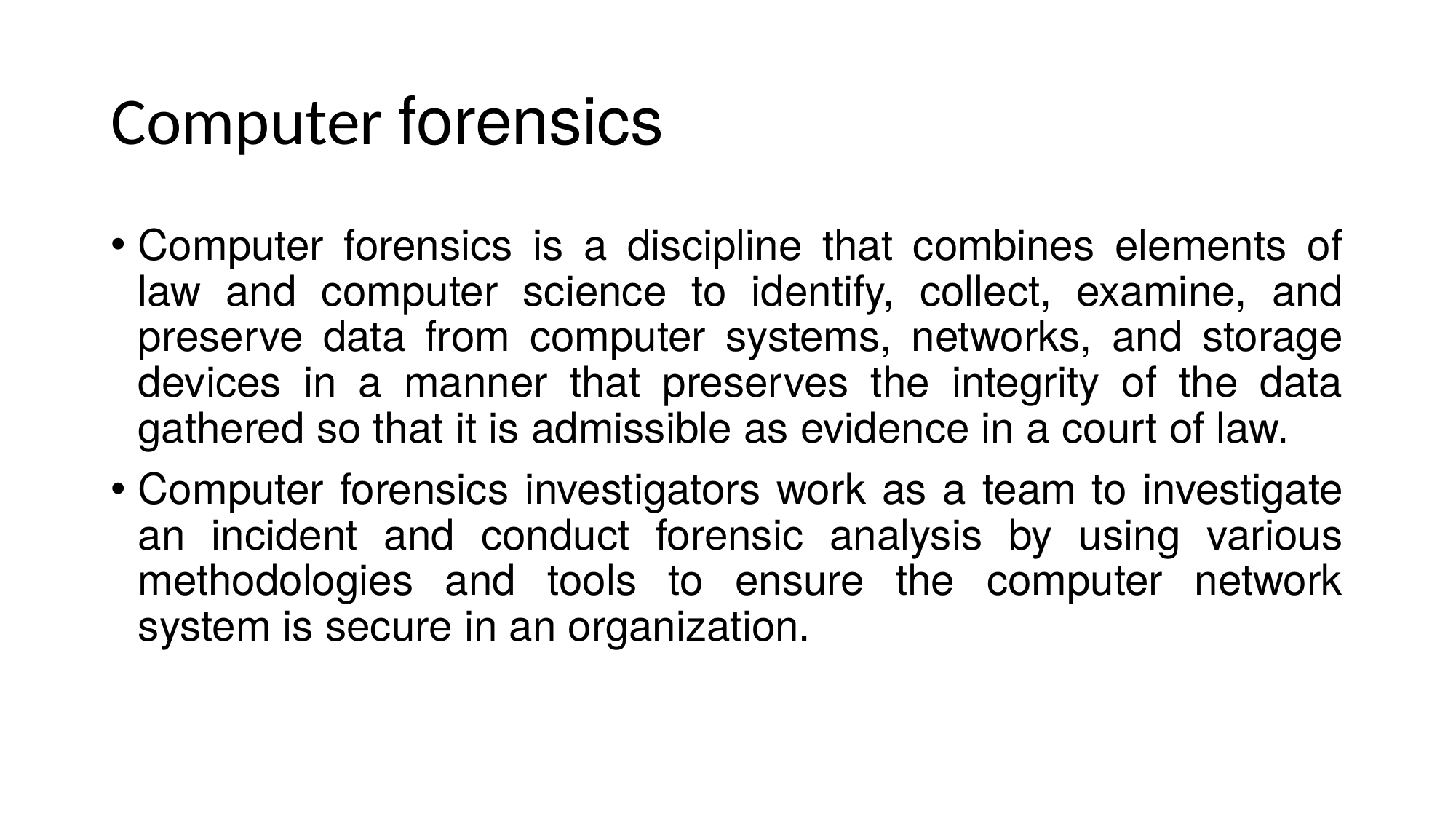

# Computer forensics
Computer forensics is a discipline that combines elements of law and computer science to identify, collect, examine, and preserve data from computer systems, networks, and storage devices in a manner that preserves the integrity of the data gathered so that it is admissible as evidence in a court of law.
Computer forensics investigators work as a team to investigate an incident and conduct forensic analysis by using various methodologies and tools to ensure the computer network system is secure in an organization.